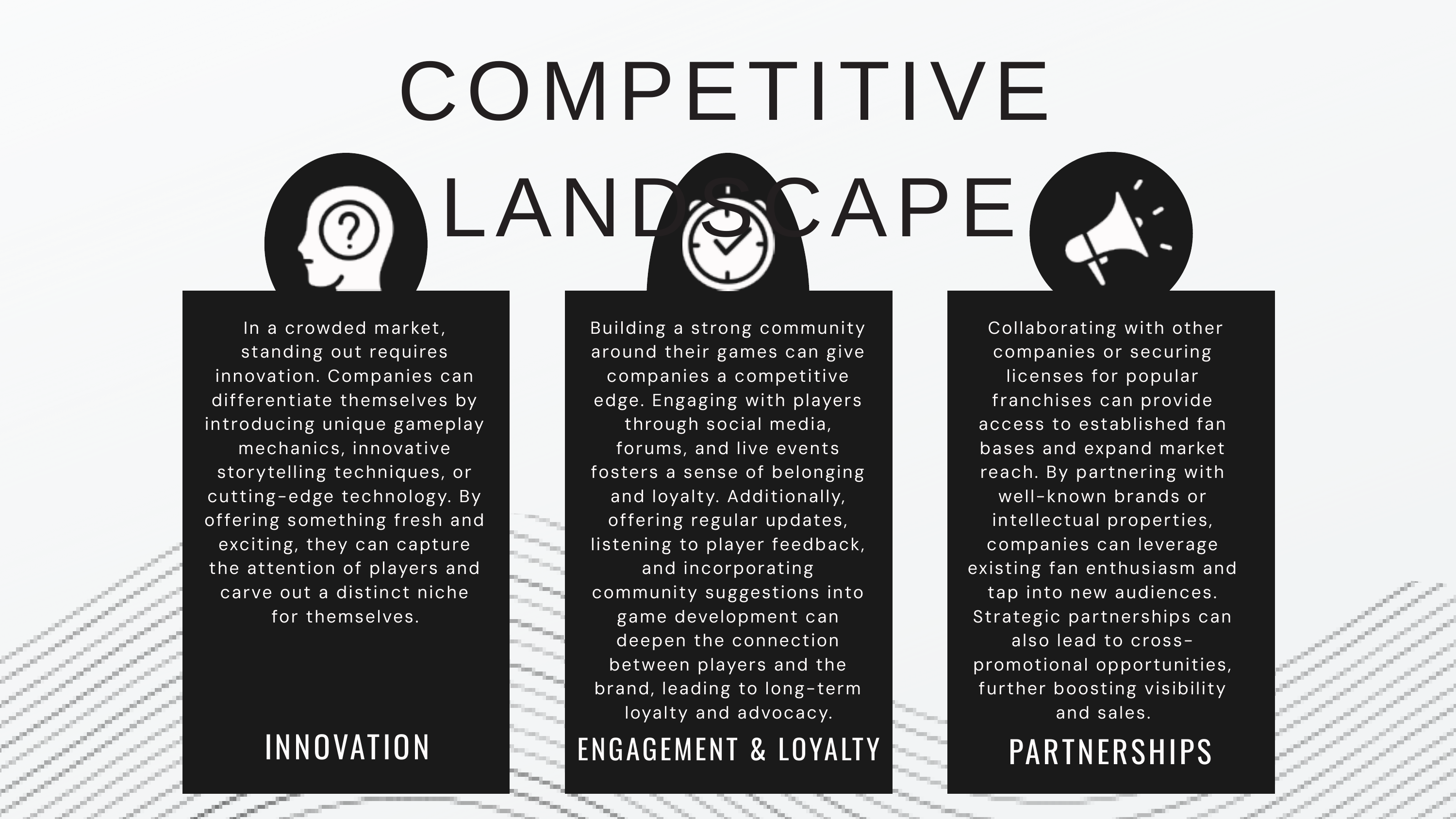

COMPETITIVE LANDSCAPE

In a crowded market, standing out requires innovation. Companies can differentiate themselves by introducing unique gameplay mechanics, innovative storytelling techniques, or cutting-edge technology. By offering something fresh and exciting, they can capture the attention of players and carve out a distinct niche for themselves.

Building a strong community around their games can give companies a competitive edge. Engaging with players through social media, forums, and live events fosters a sense of belonging and loyalty. Additionally, offering regular updates, listening to player feedback, and incorporating community suggestions into game development can deepen the connection between players and the brand, leading to long-term loyalty and advocacy.
 Collaborating with other companies or securing licenses for popular franchises can provide access to established fan bases and expand market reach. By partnering with well-known brands or intellectual properties, companies can leverage existing fan enthusiasm and tap into new audiences. Strategic partnerships can also lead to cross-promotional opportunities, further boosting visibility and sales.

INNOVATION
ENGAGEMENT & LOYALTY
PARTNERSHIPS